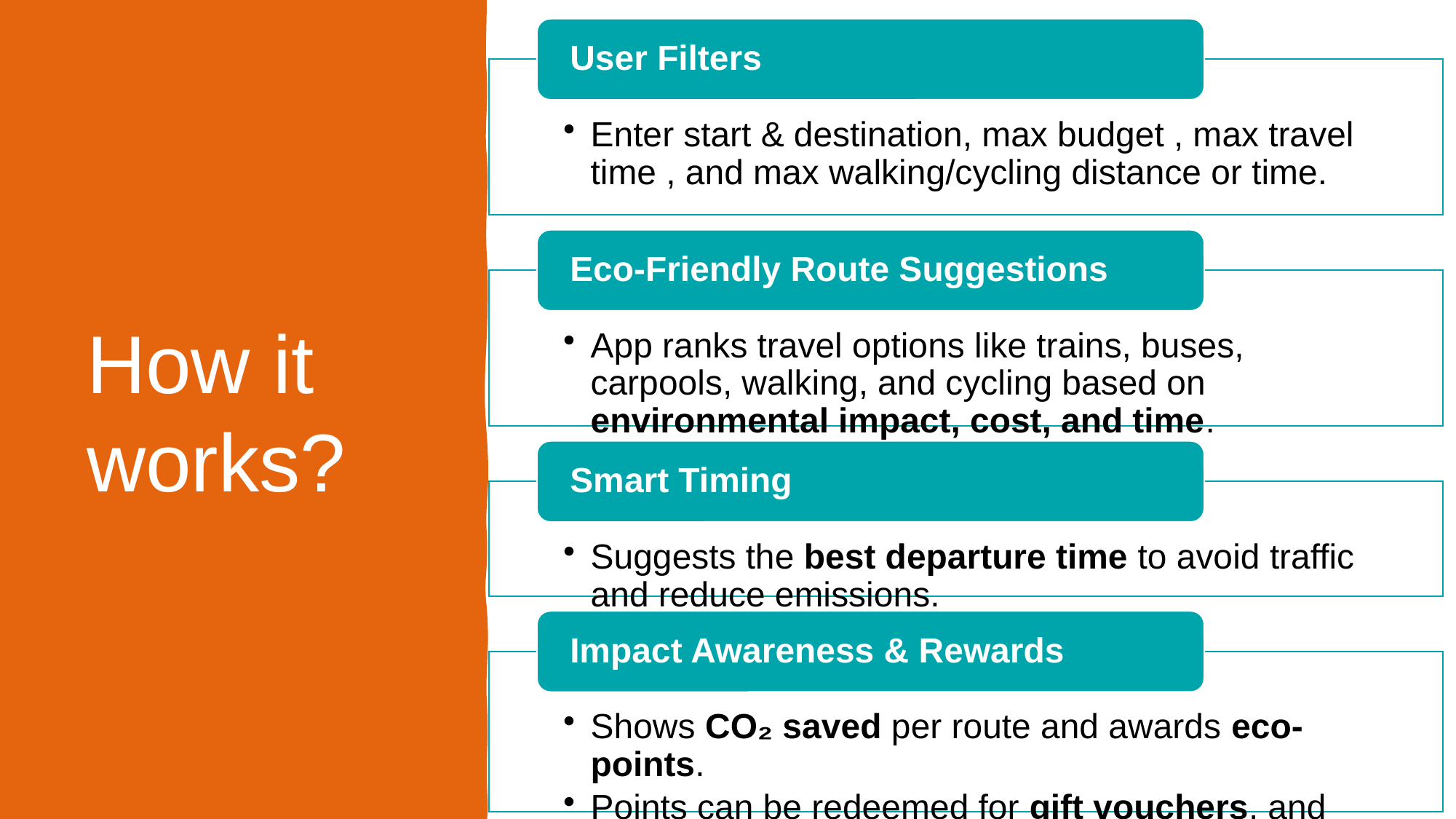

Enter start & destination, max budget , max travel time , and max walking/cycling distance or time.
User Filters
App ranks travel options like trains, buses, carpools, walking, and cycling based on environmental impact, cost, and time.
Eco-Friendly Route Suggestions
Suggests the best departure time to avoid traffic and reduce emissions.
Smart Timing
Shows CO₂ saved per route and awards eco-points.
Points can be redeemed for gift vouchers, and users can compete on leaderboards.
Impact Awareness & Rewards
# How it works?